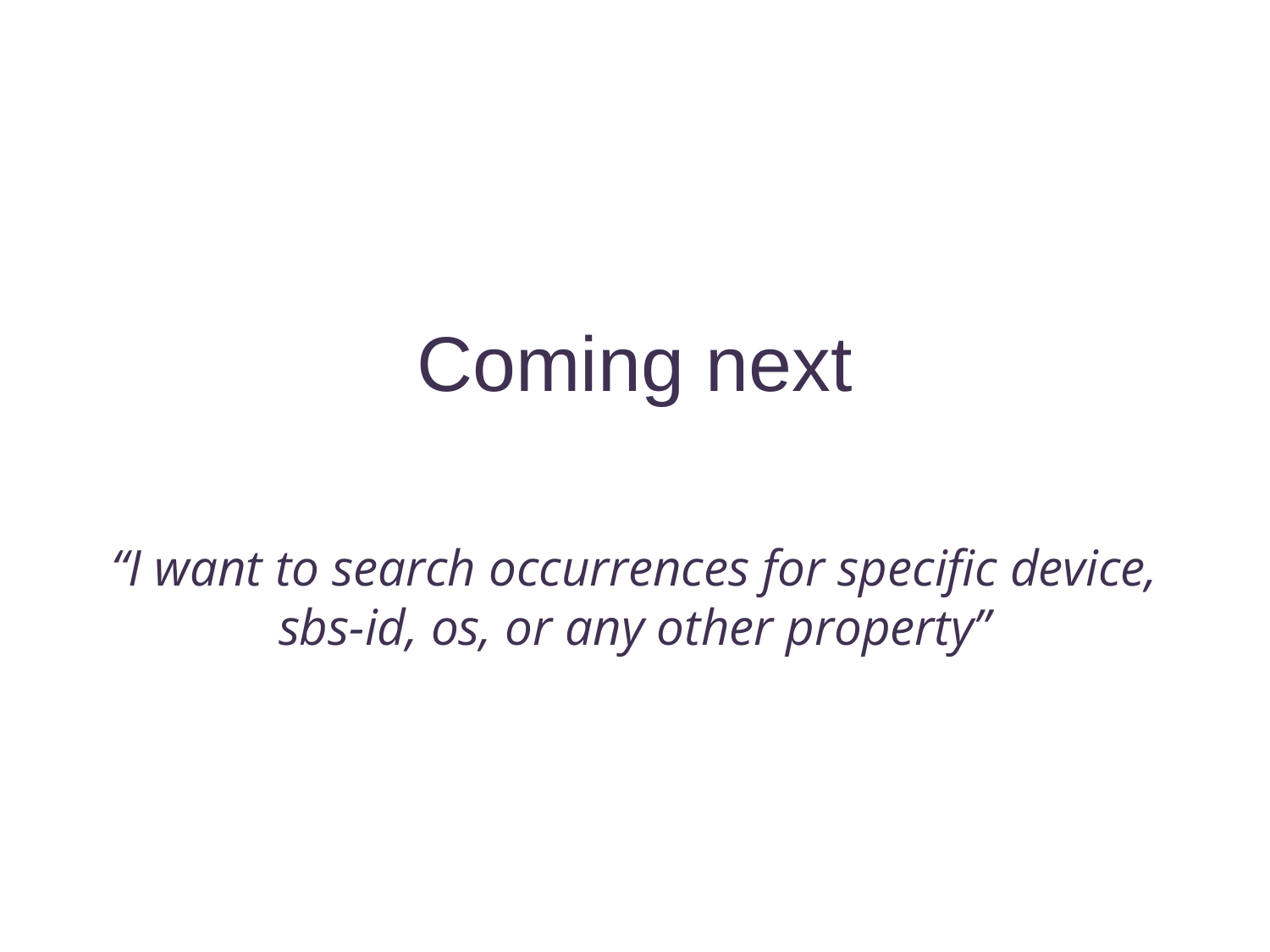

Coming next
“I want to search occurrences for specific device, sbs-id, os, or any other property”